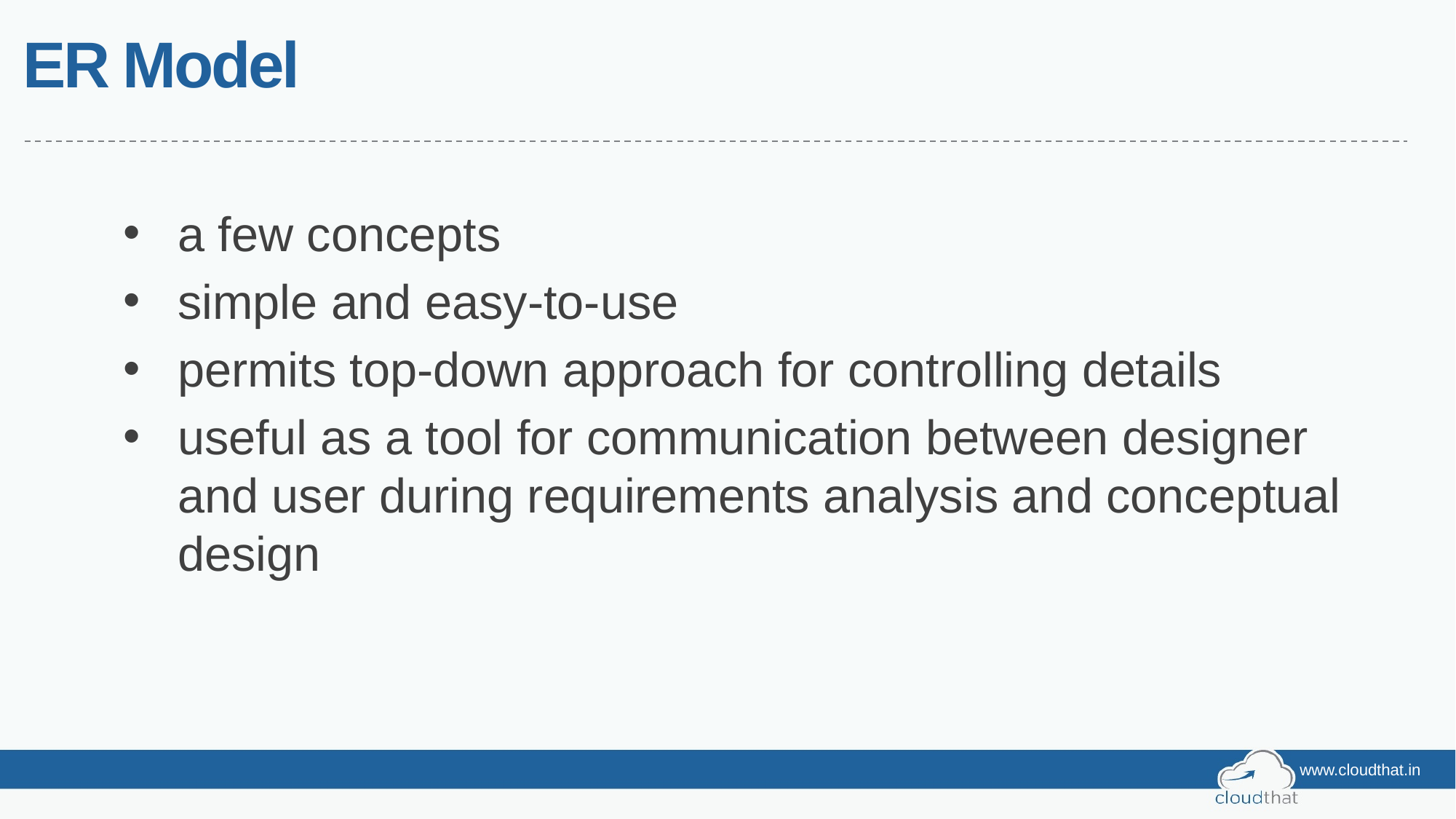

# ER Model
a few concepts
simple and easy-to-use
permits top-down approach for controlling details
useful as a tool for communication between designer and user during requirements analysis and conceptual design